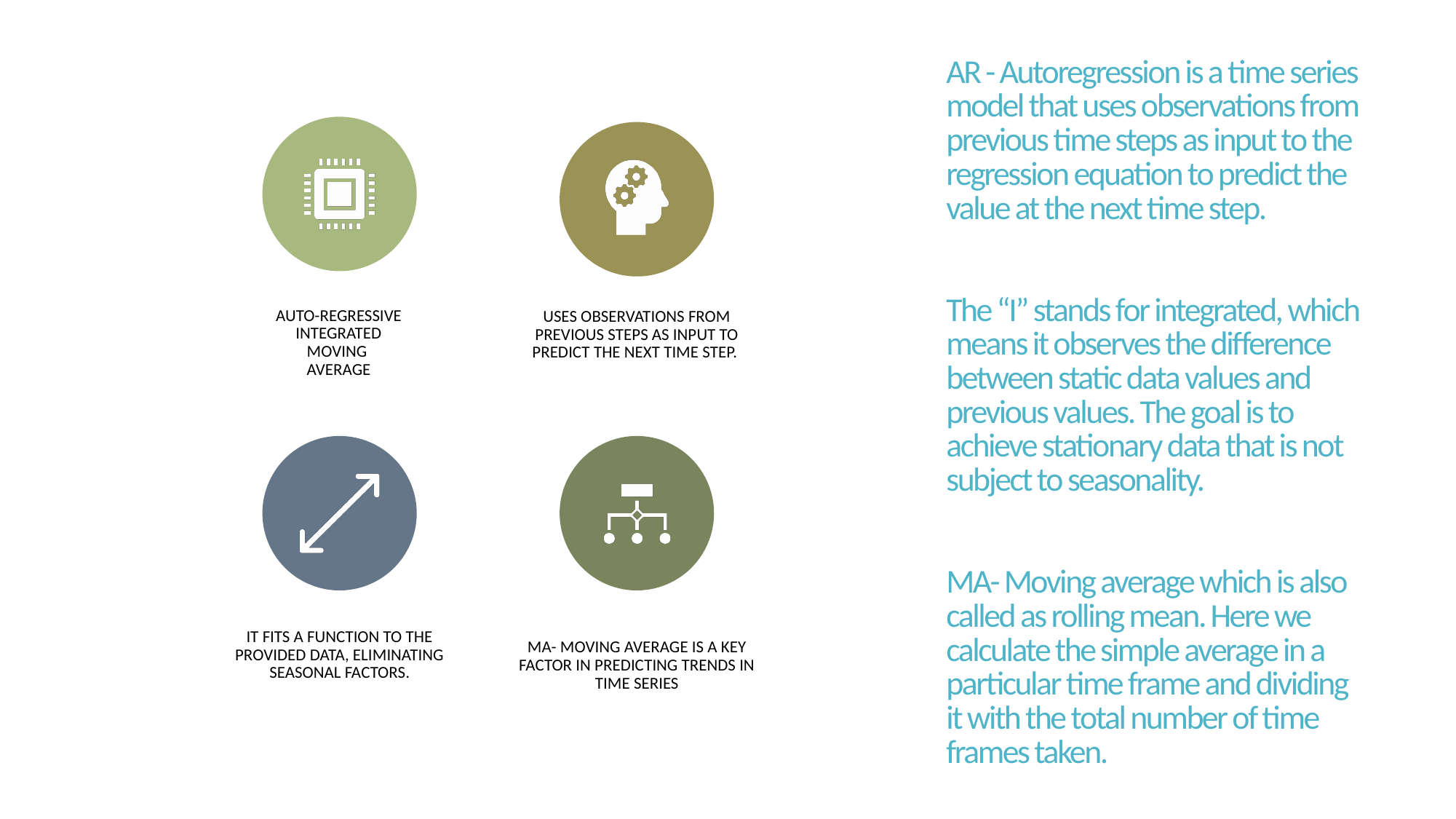

# AR - Autoregression is a time series model that uses observations from previous time steps as input to the regression equation to predict the value at the next time step. The “I” stands for integrated, which means it observes the difference between static data values and previous values. The goal is to achieve stationary data that is not subject to seasonality. MA- Moving average which is also called as rolling mean. Here we calculate the simple average in a particular time frame and dividing it with the total number of time frames taken.
Auto-Regressive
 Integrated
Moving
Average
uses observations from previous steps as input to predict the next time step.
It fits a function to the provided data, eliminating seasonal factors.
MA- Moving average is a key factor in predicting trends in time series